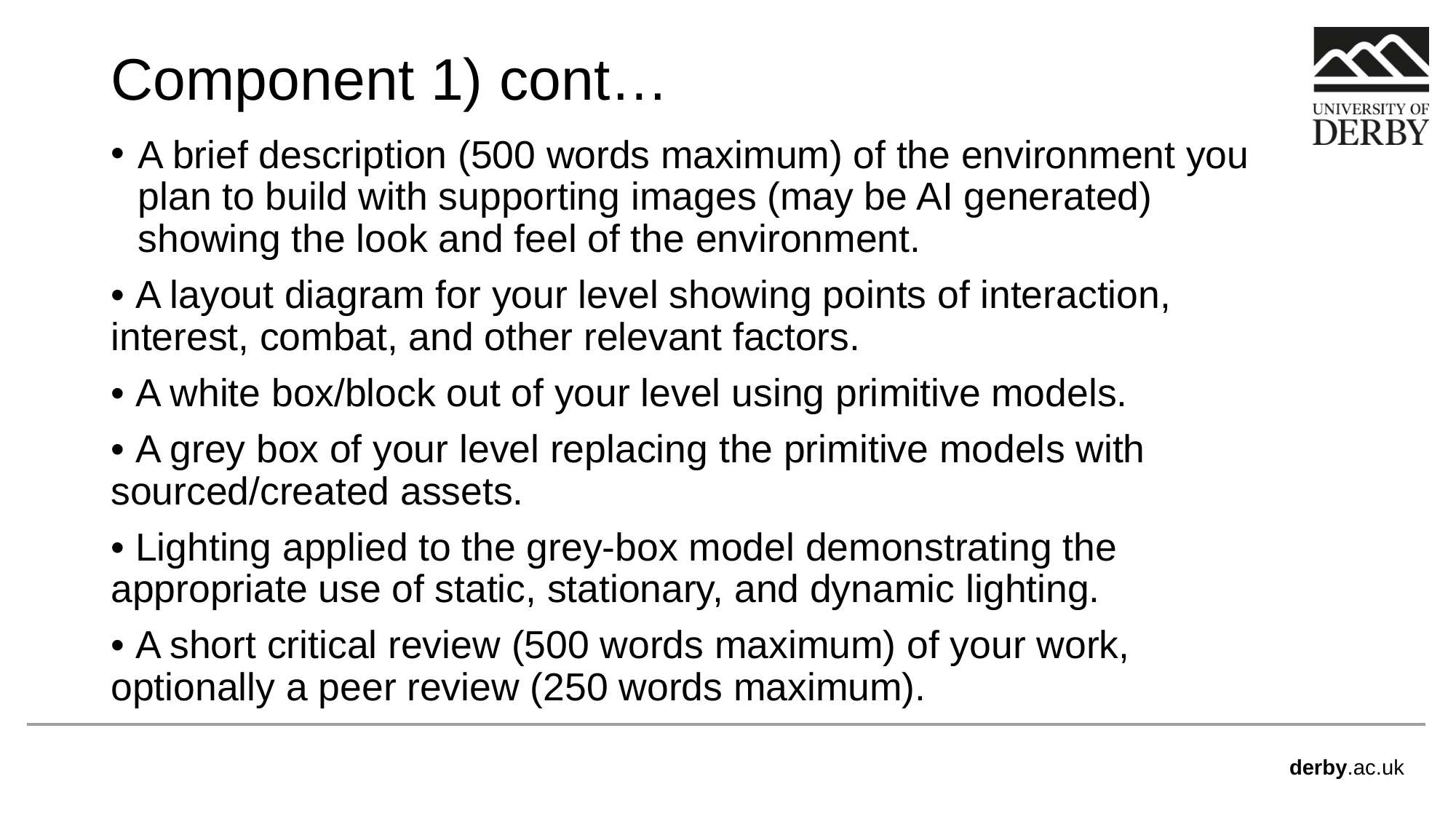

# Component 1) cont…
A brief description (500 words maximum) of the environment you plan to build with supporting images (may be AI generated) showing the look and feel of the environment.
• A layout diagram for your level showing points of interaction, interest, combat, and other relevant factors.
• A white box/block out of your level using primitive models.
• A grey box of your level replacing the primitive models with sourced/created assets.
• Lighting applied to the grey-box model demonstrating the appropriate use of static, stationary, and dynamic lighting.
• A short critical review (500 words maximum) of your work, optionally a peer review (250 words maximum).